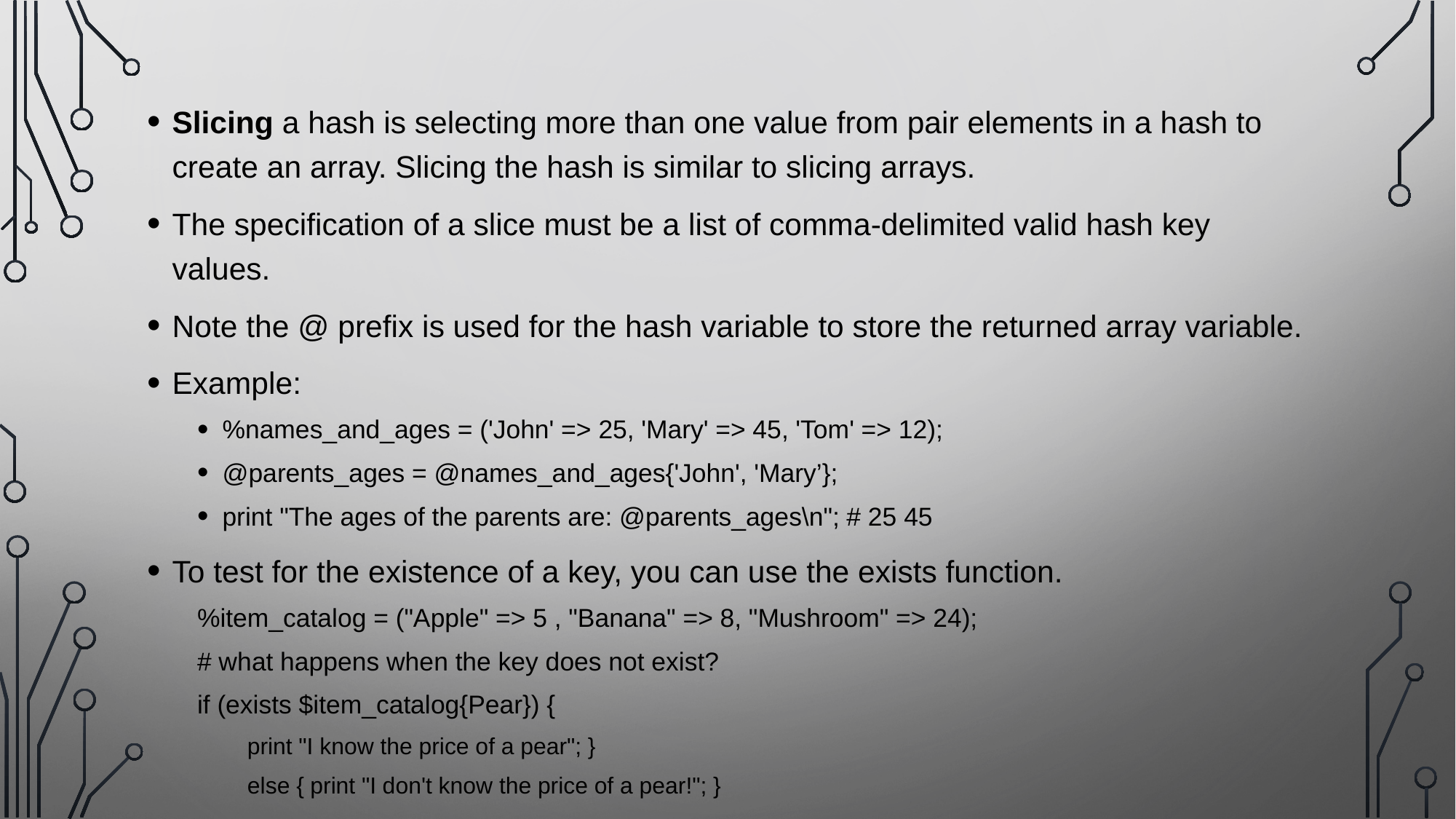

Slicing a hash is selecting more than one value from pair elements in a hash to create an array. Slicing the hash is similar to slicing arrays.
The specification of a slice must be a list of comma-delimited valid hash key values.
Note the @ prefix is used for the hash variable to store the returned array variable.
Example:
%names_and_ages = ('John' => 25, 'Mary' => 45, 'Tom' => 12);
@parents_ages = @names_and_ages{'John', 'Mary’};
print "The ages of the parents are: @parents_ages\n"; # 25 45
To test for the existence of a key, you can use the exists function.
%item_catalog = ("Apple" => 5 , "Banana" => 8, "Mushroom" => 24);
# what happens when the key does not exist?
if (exists $item_catalog{Pear}) {
print "I know the price of a pear"; }
else { print "I don't know the price of a pear!"; }